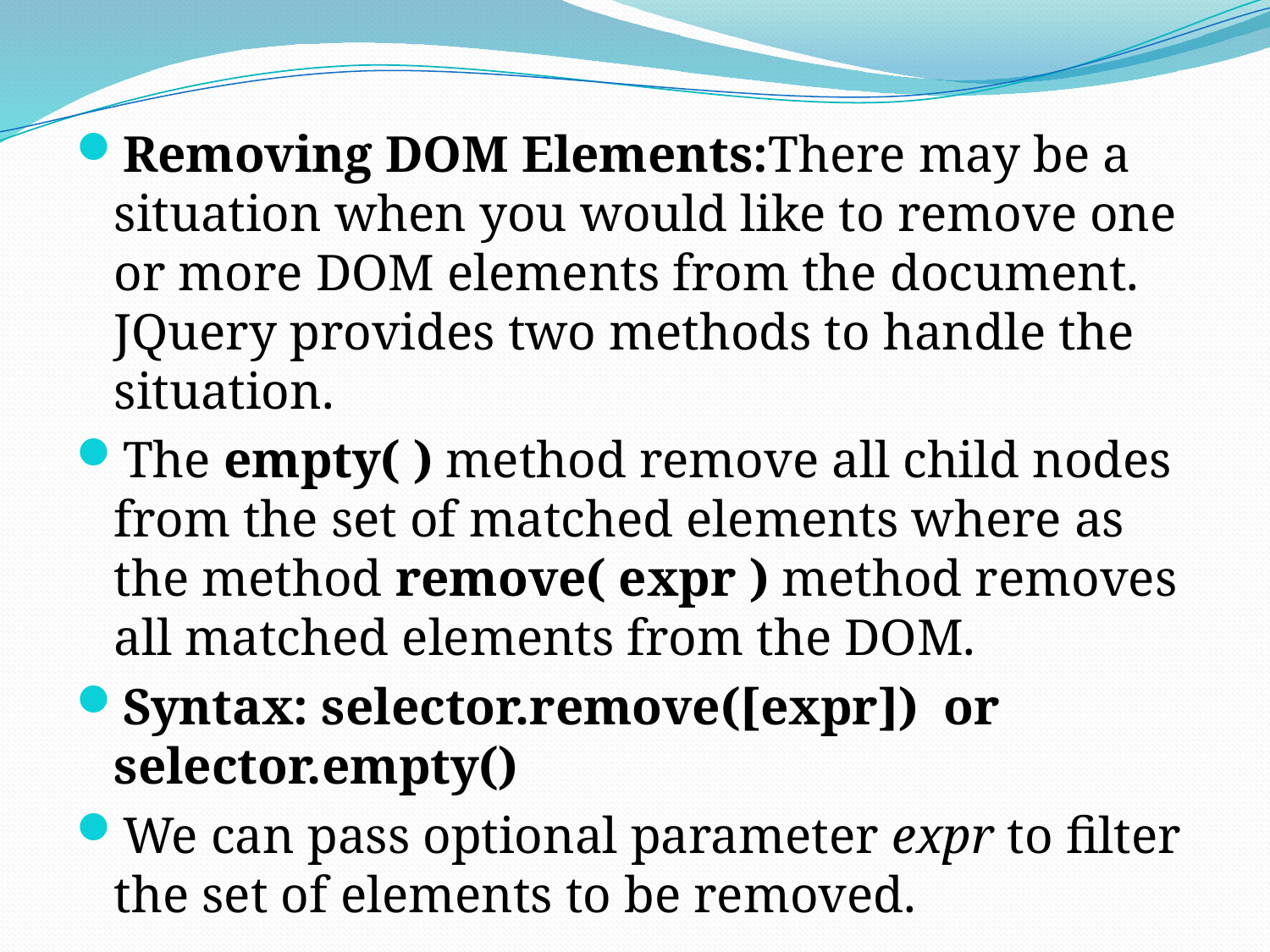

Removing DOM Elements:There may be a situation when you would like to remove one or more DOM elements from the document. JQuery provides two methods to handle the situation.
The empty( ) method remove all child nodes from the set of matched elements where as the method remove( expr ) method removes all matched elements from the DOM.
Syntax: selector.remove([expr])  or selector.empty()
We can pass optional parameter expr to filter the set of elements to be removed.